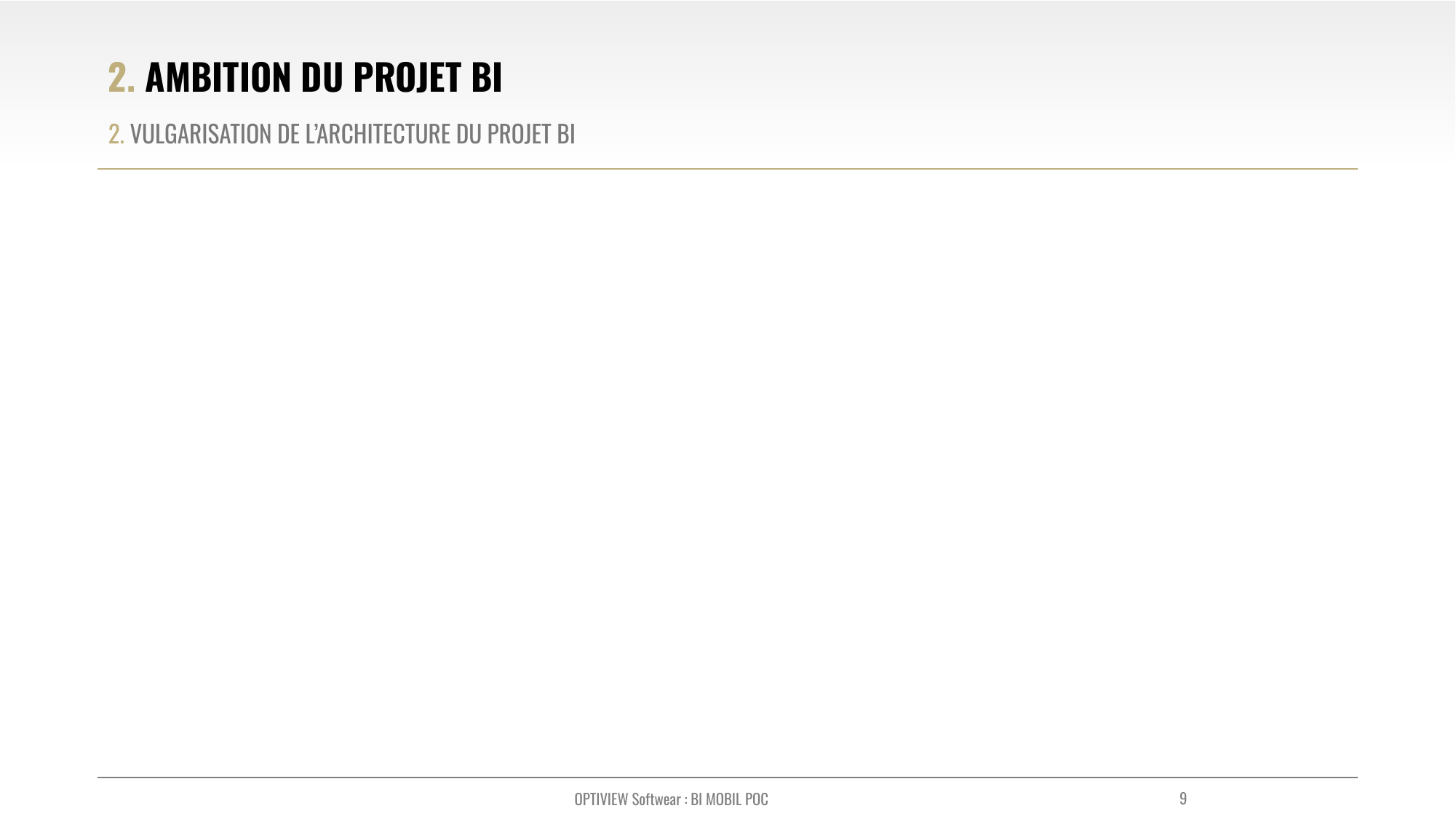

# 2. AMBITION DU PROJET BI
2. VULGARISATION DE L’ARCHITECTURE DU PROJET BI